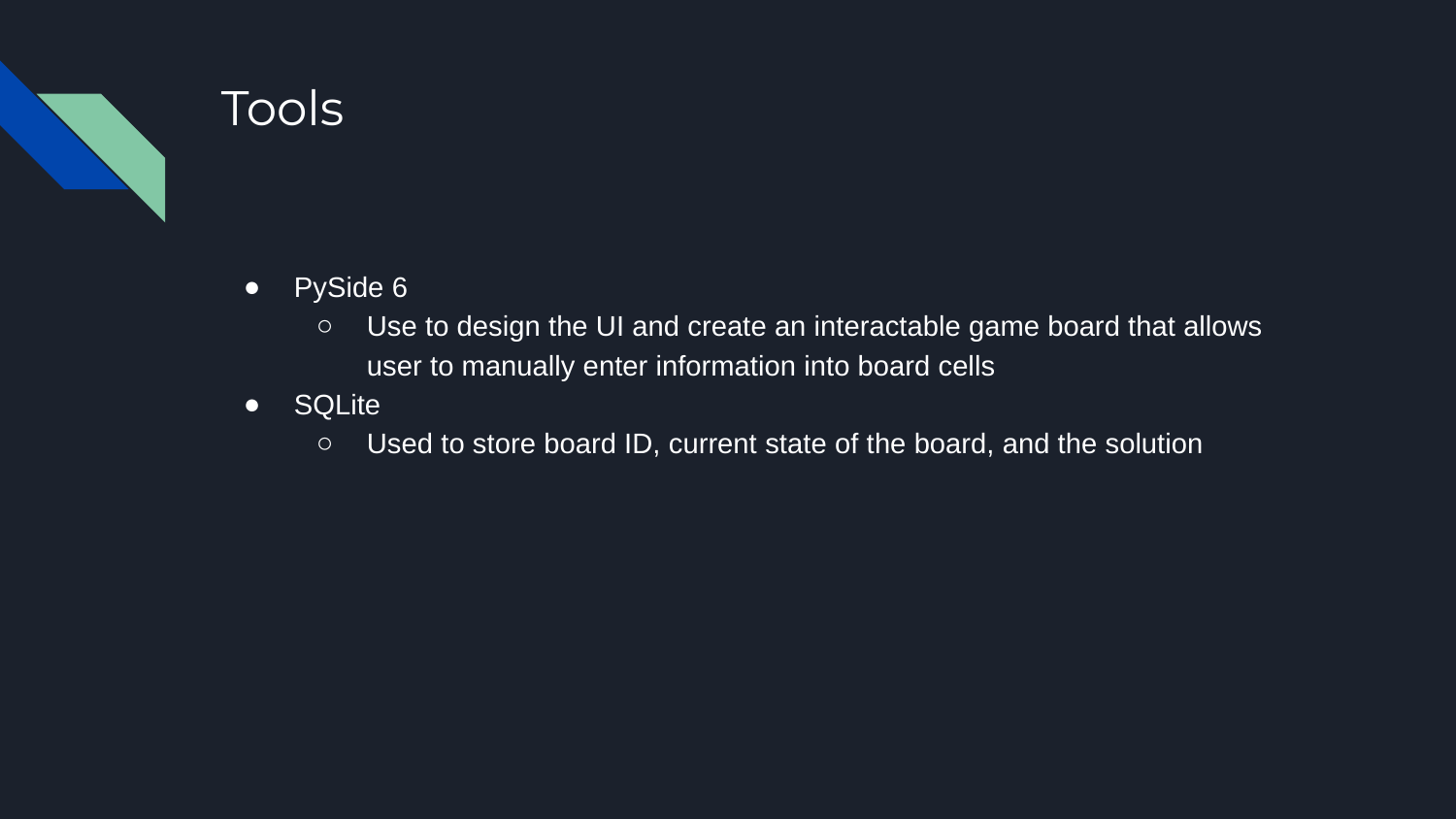

# Tools
PySide 6
Use to design the UI and create an interactable game board that allows user to manually enter information into board cells
SQLite
Used to store board ID, current state of the board, and the solution